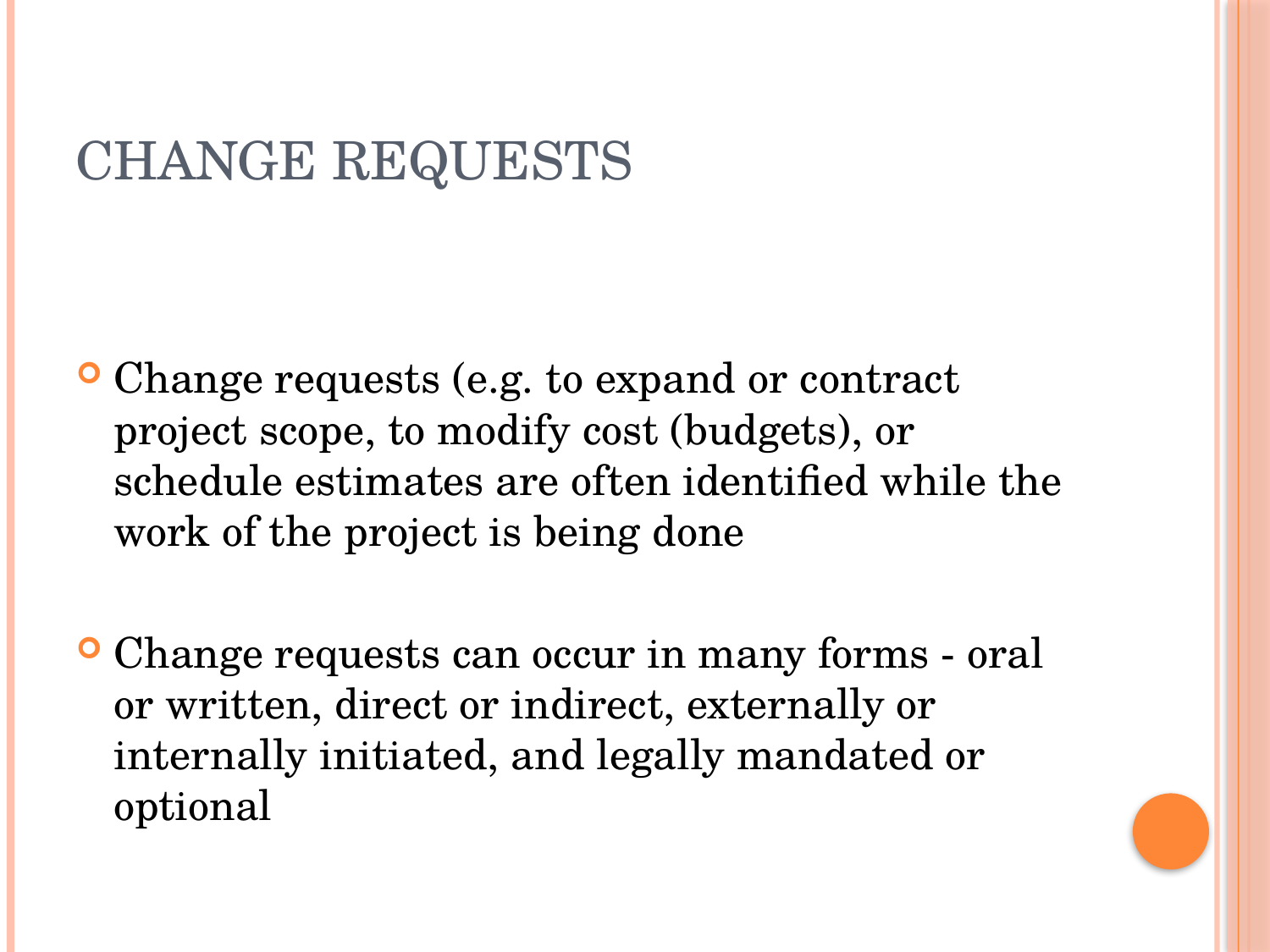

# Change Requests

Change requests (e.g. to expand or contract project scope, to modify cost (budgets), or schedule estimates are often identified while the work of the project is being done

Change requests can occur in many forms - oral or written, direct or indirect, externally or internally initiated, and legally mandated or optional